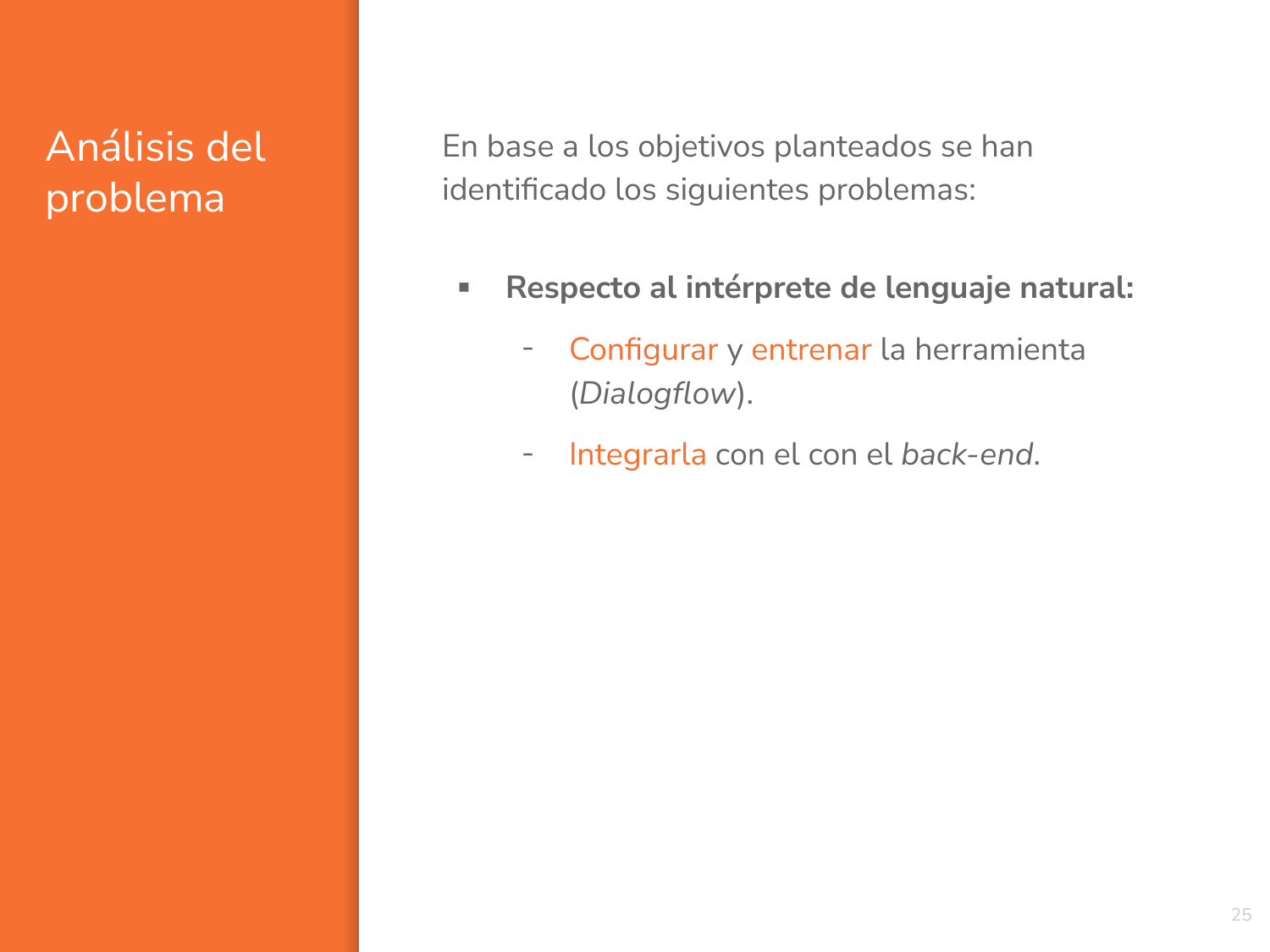

# Análisis del problema
En base a los objetivos planteados se han identificado los siguientes problemas:

Respecto al intérprete de lenguaje natural:
Configurar y entrenar la herramienta (Dialogflow).
Integrarla con el con el back-end.

25